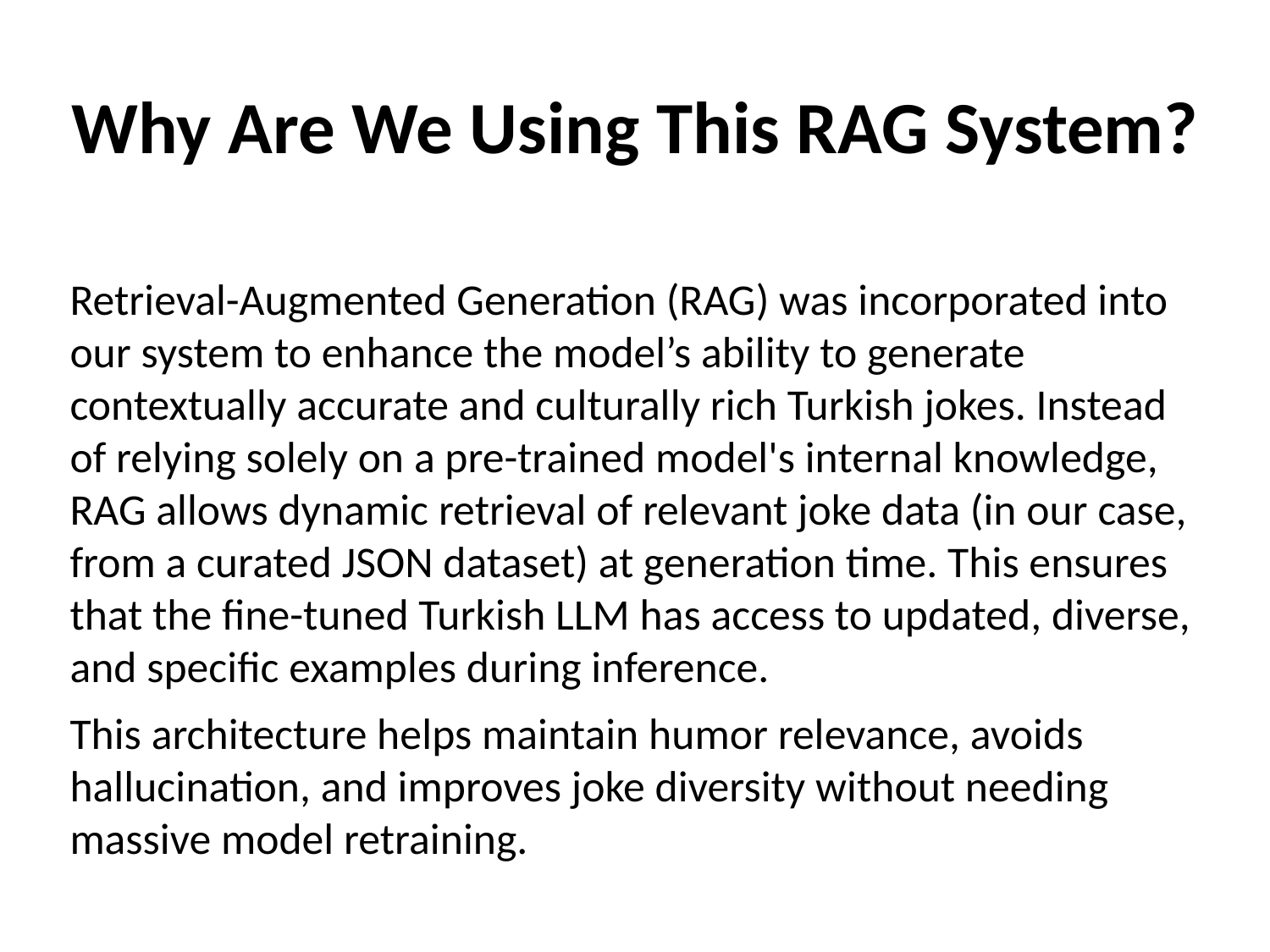

# Why Are We Using This RAG System?
Retrieval-Augmented Generation (RAG) was incorporated into our system to enhance the model’s ability to generate contextually accurate and culturally rich Turkish jokes. Instead of relying solely on a pre-trained model's internal knowledge, RAG allows dynamic retrieval of relevant joke data (in our case, from a curated JSON dataset) at generation time. This ensures that the fine-tuned Turkish LLM has access to updated, diverse, and specific examples during inference.
This architecture helps maintain humor relevance, avoids hallucination, and improves joke diversity without needing massive model retraining.